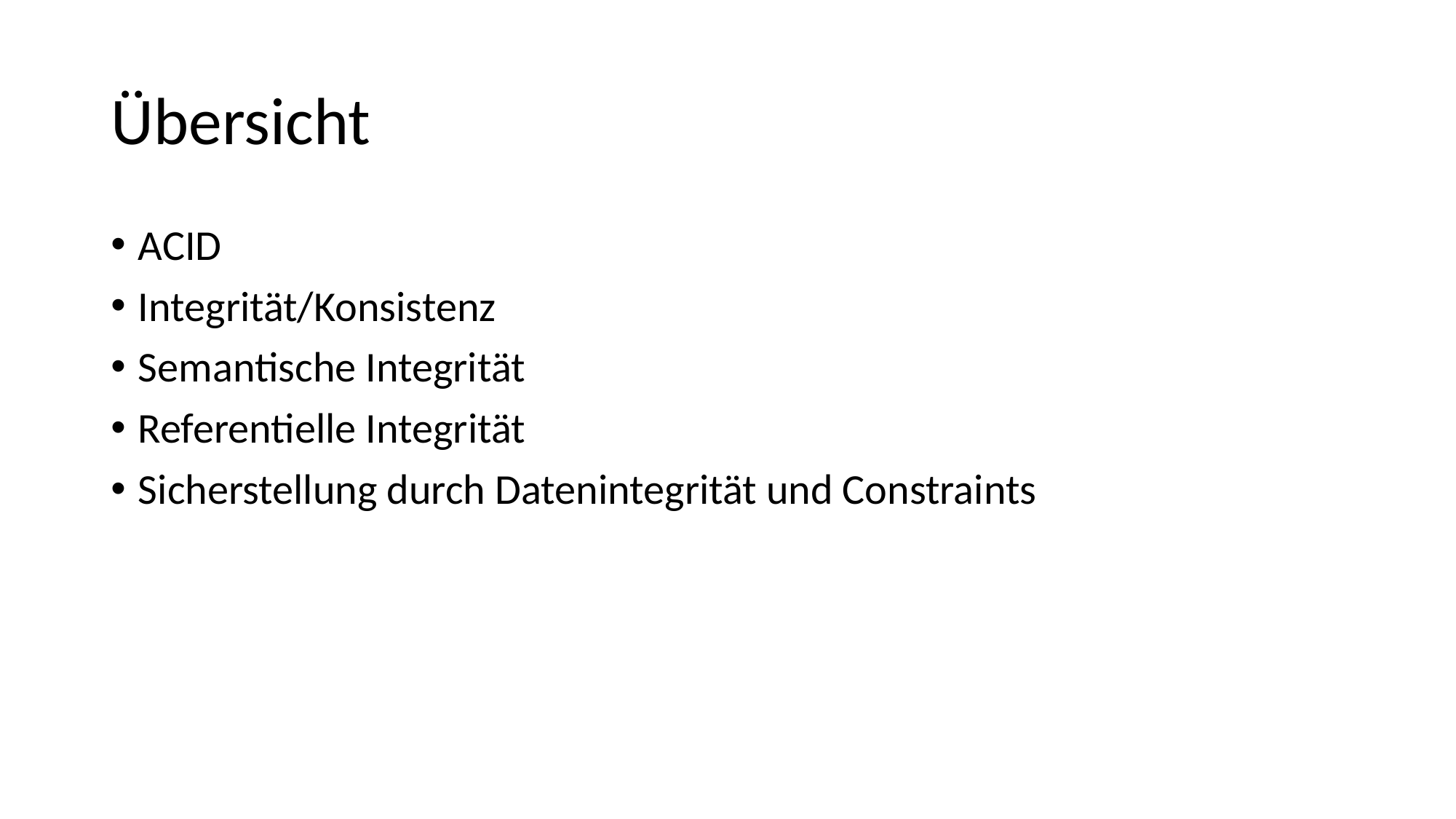

# Übersicht
ACID
Integrität/Konsistenz
Semantische Integrität
Referentielle Integrität
Sicherstellung durch Datenintegrität und Constraints